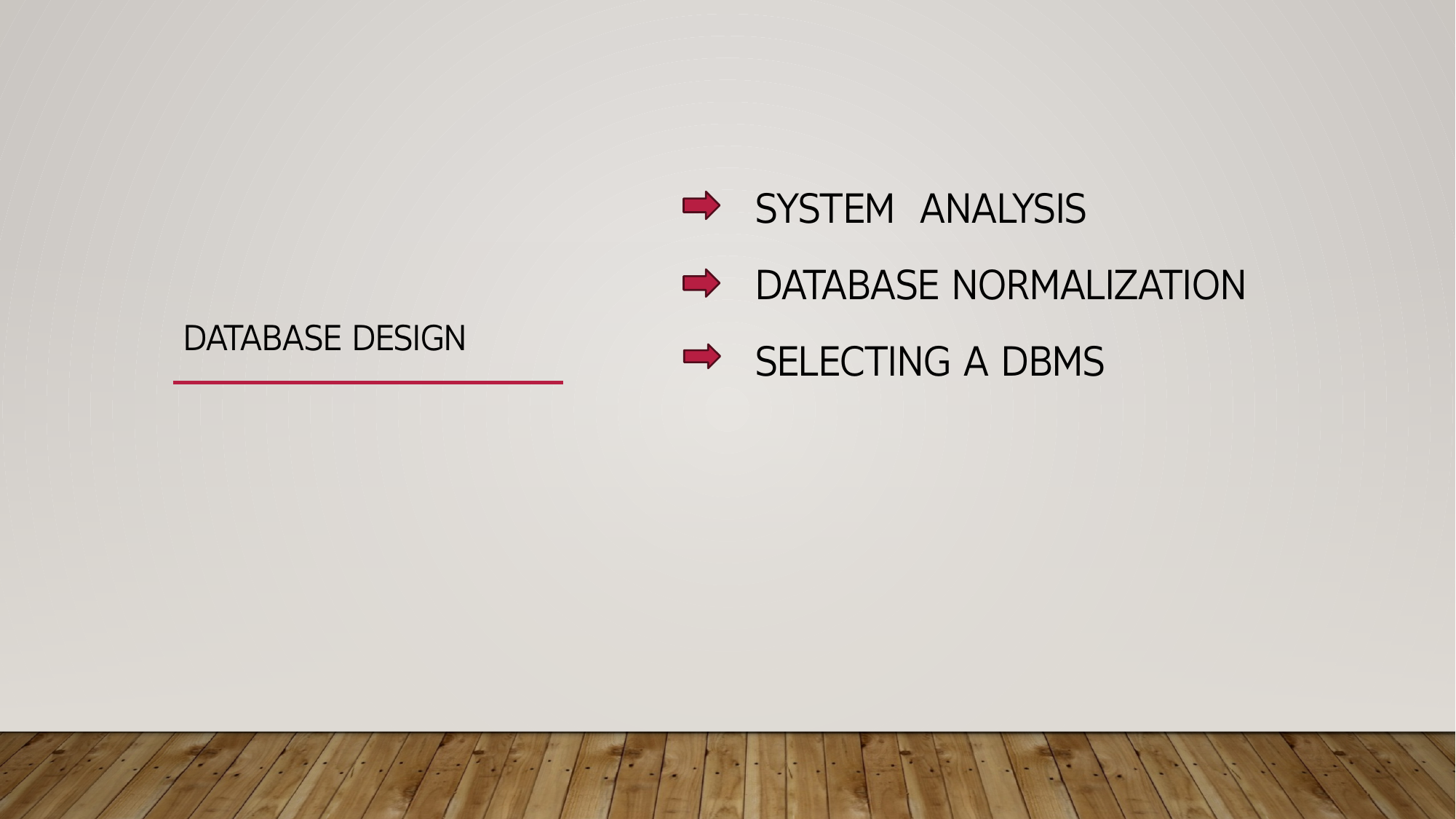

# DATABASE DESIGN
SYSTEM  ANALYSIS
DATABASE NORMALIZATION
SELECTING A DBMS